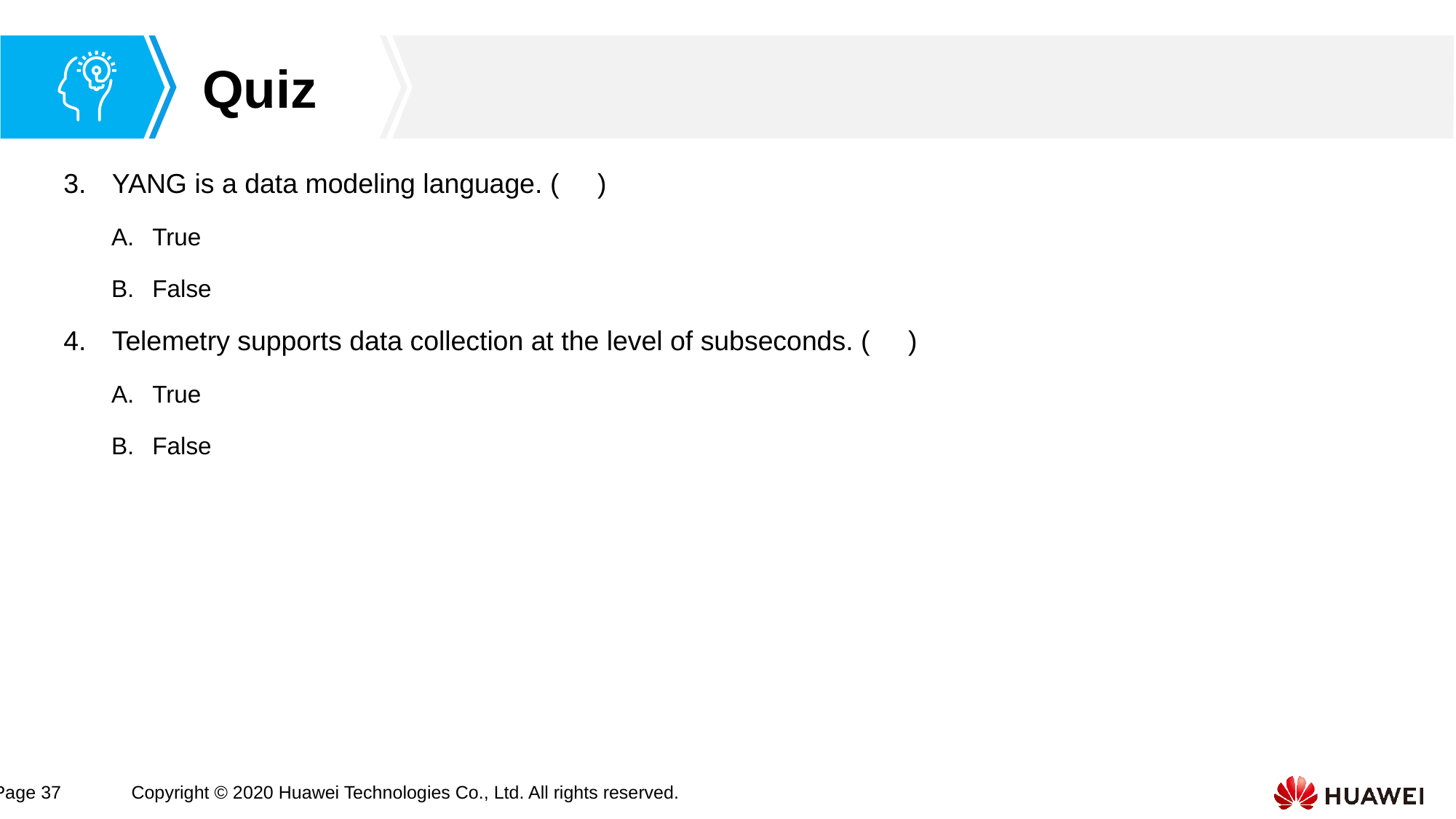

YANG is a data modeling language. (     )
True
False
Telemetry supports data collection at the level of subseconds. (     )
True
False